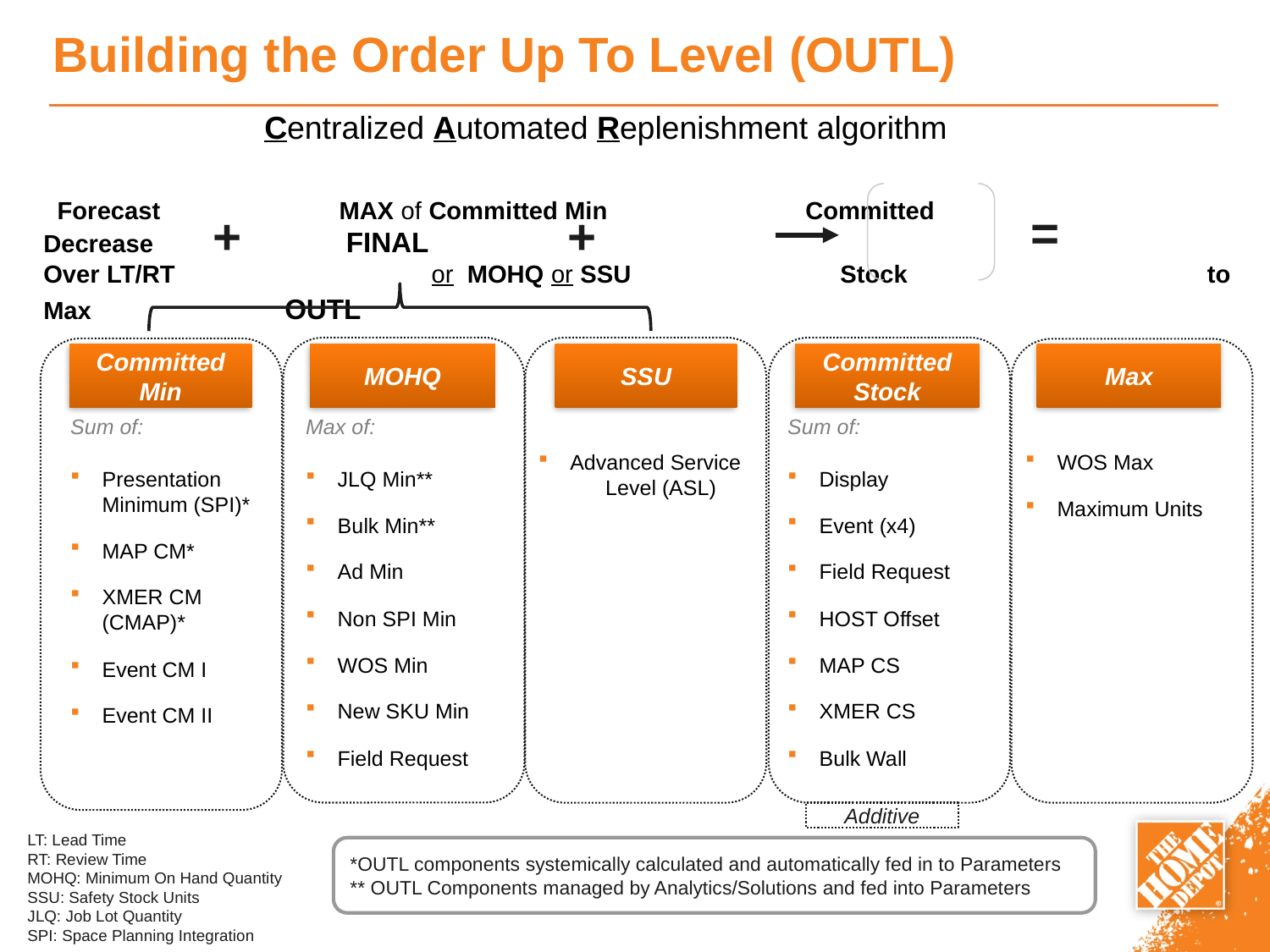

# Building the Order Up To Level (OUTL)
Centralized Automated Replenishment algorithm

  Forecast 	 	      MAX of Committed Min		Committed 		 Decrease		       FINAL
Over LT/RT		 or  MOHQ or SSU	      	     Stock 			   to Max	               OUTL

=
+
+

Committed Min
MOHQ
SSU
Sum of:
Presentation Minimum (SPI)*
MAP CM*
XMER CM (CMAP)*
Event CM I
Event CM II

Max of:
JLQ Min**
Bulk Min**
Ad Min
Non SPI Min
WOS Min
New SKU Min
Field Request
Advanced Service        Level (ASL)

Committed
Stock
Sum of:
Display
Event (x4)
Field Request
HOST Offset
MAP CS
XMER CS
Bulk Wall

Max
WOS Max
Maximum Units

Additive
LT: Lead Time
RT: Review Time
MOHQ: Minimum On Hand Quantity
SSU: Safety Stock Units
JLQ: Job Lot Quantity
SPI: Space Planning Integration
*OUTL components systemically calculated and automatically fed in to Parameters
** OUTL Components managed by Analytics/Solutions and fed into Parameters